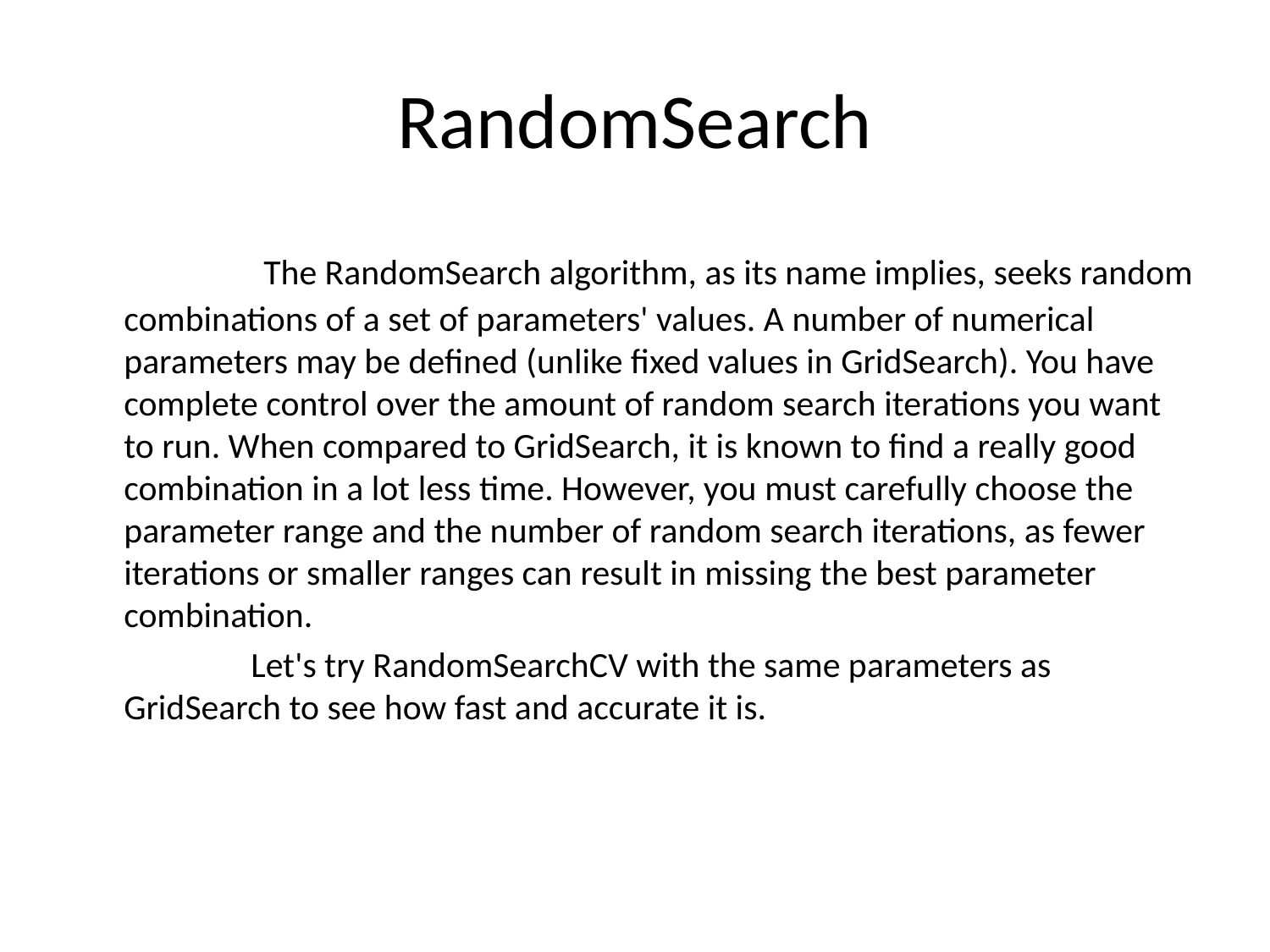

# RandomSearch
		 The RandomSearch algorithm, as its name implies, seeks random combinations of a set of parameters' values. A number of numerical parameters may be defined (unlike fixed values in GridSearch). You have complete control over the amount of random search iterations you want to run. When compared to GridSearch, it is known to find a really good combination in a lot less time. However, you must carefully choose the parameter range and the number of random search iterations, as fewer iterations or smaller ranges can result in missing the best parameter combination.
		Let's try RandomSearchCV with the same parameters as GridSearch to see how fast and accurate it is.